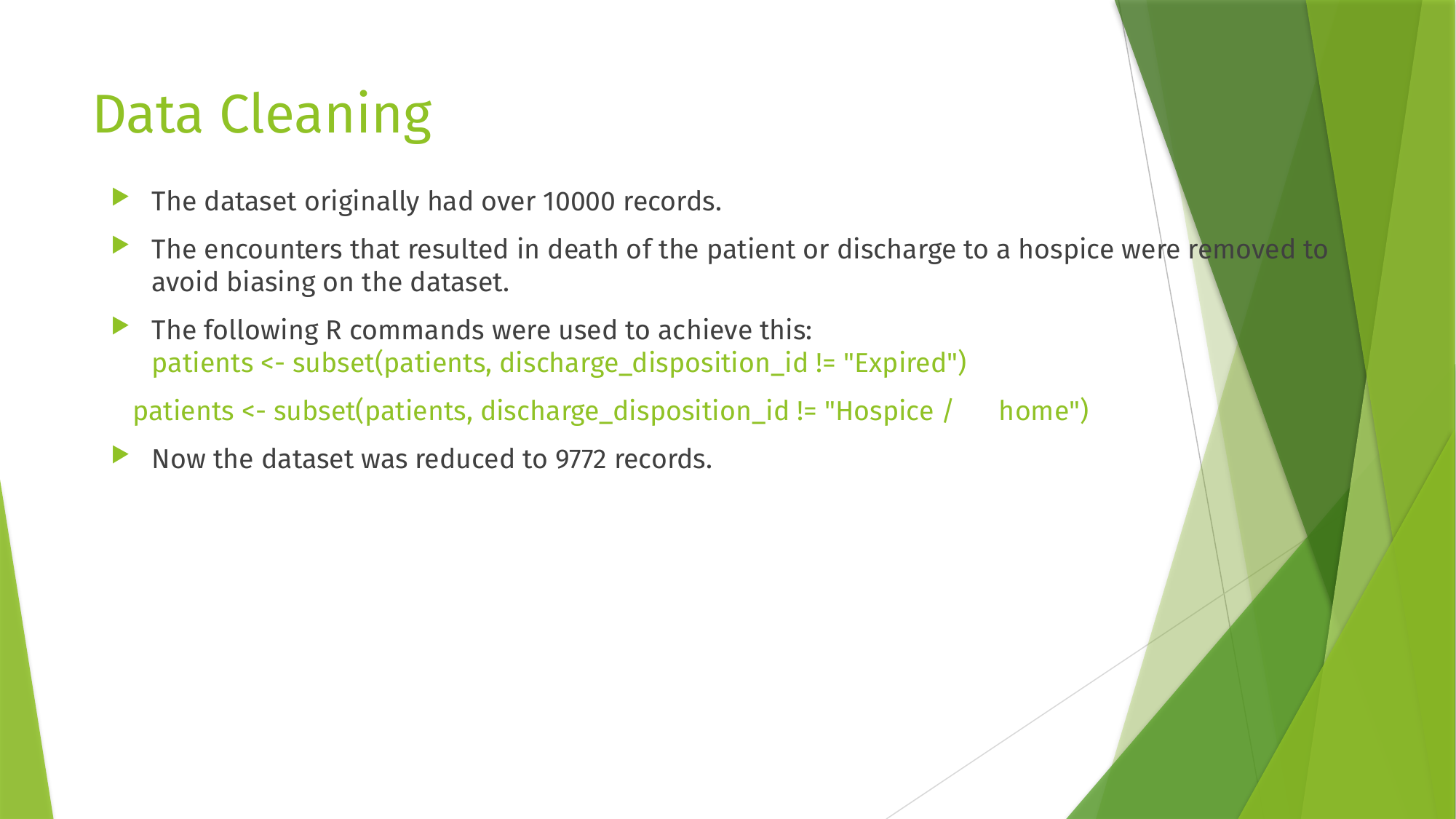

# Data Cleaning
The dataset originally had over 10000 records.
The encounters that resulted in death of the patient or discharge to a hospice were removed to avoid biasing on the dataset.
The following R commands were used to achieve this:
patients <- subset(patients, discharge_disposition_id != "Expired")
   patients <- subset(patients, discharge_disposition_id != "Hospice /      home")
Now the dataset was reduced to 9772 records.